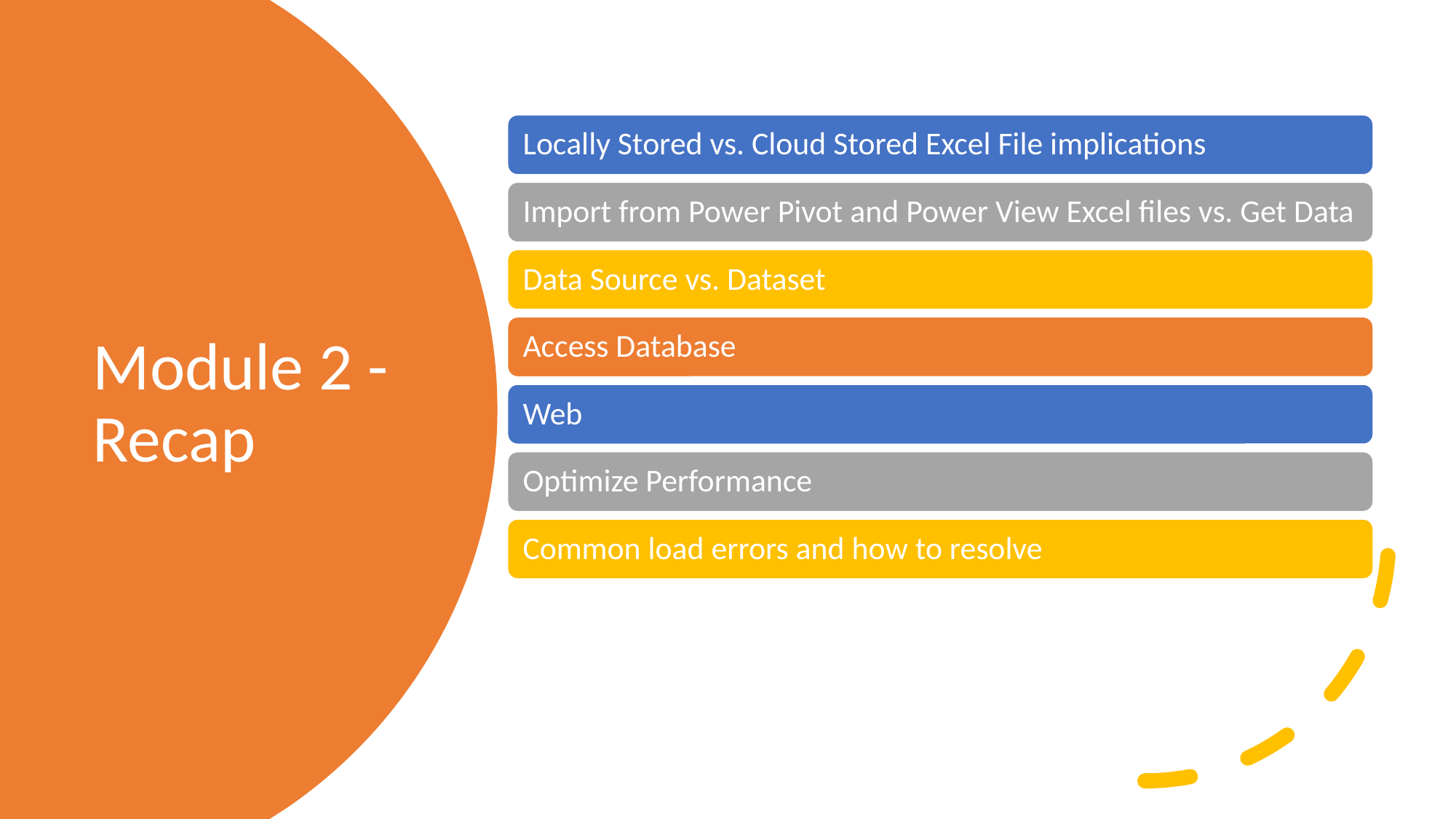

Locally Stored vs. Cloud Stored Excel File implications
Import from Power Pivot and Power View Excel files vs. Get Data
Data Source vs. Dataset
Access Database
Web
Optimize Performance
Common load errors and how to resolve
# Module 2 - Recap